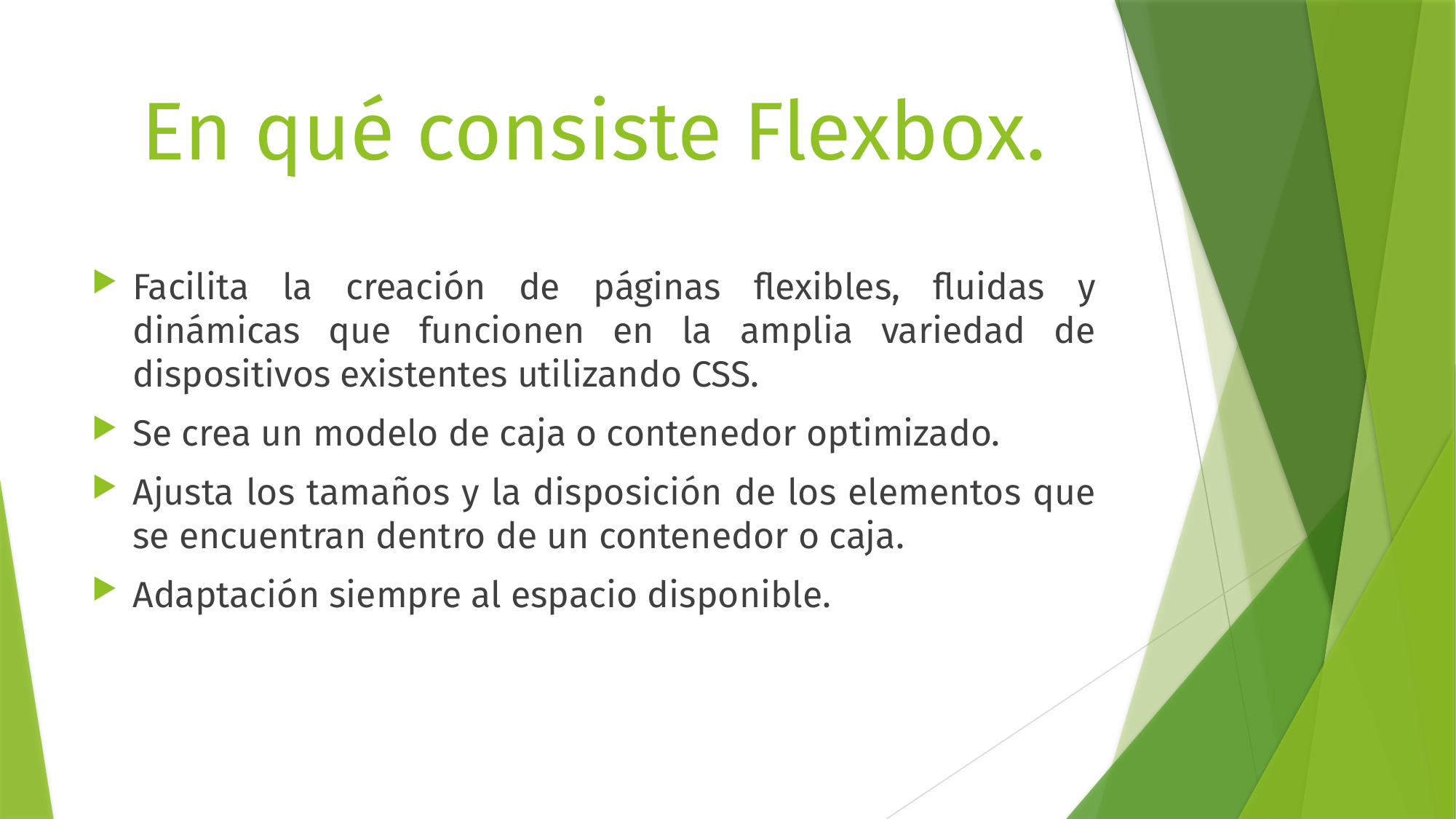

# En qué consiste Flexbox.
Facilita la creación de páginas flexibles, fluidas y dinámicas que funcionen en la amplia variedad de dispositivos existentes utilizando CSS.
Se crea un modelo de caja o contenedor optimizado.
Ajusta los tamaños y la disposición de los elementos que se encuentran dentro de un contenedor o caja.
Adaptación siempre al espacio disponible.